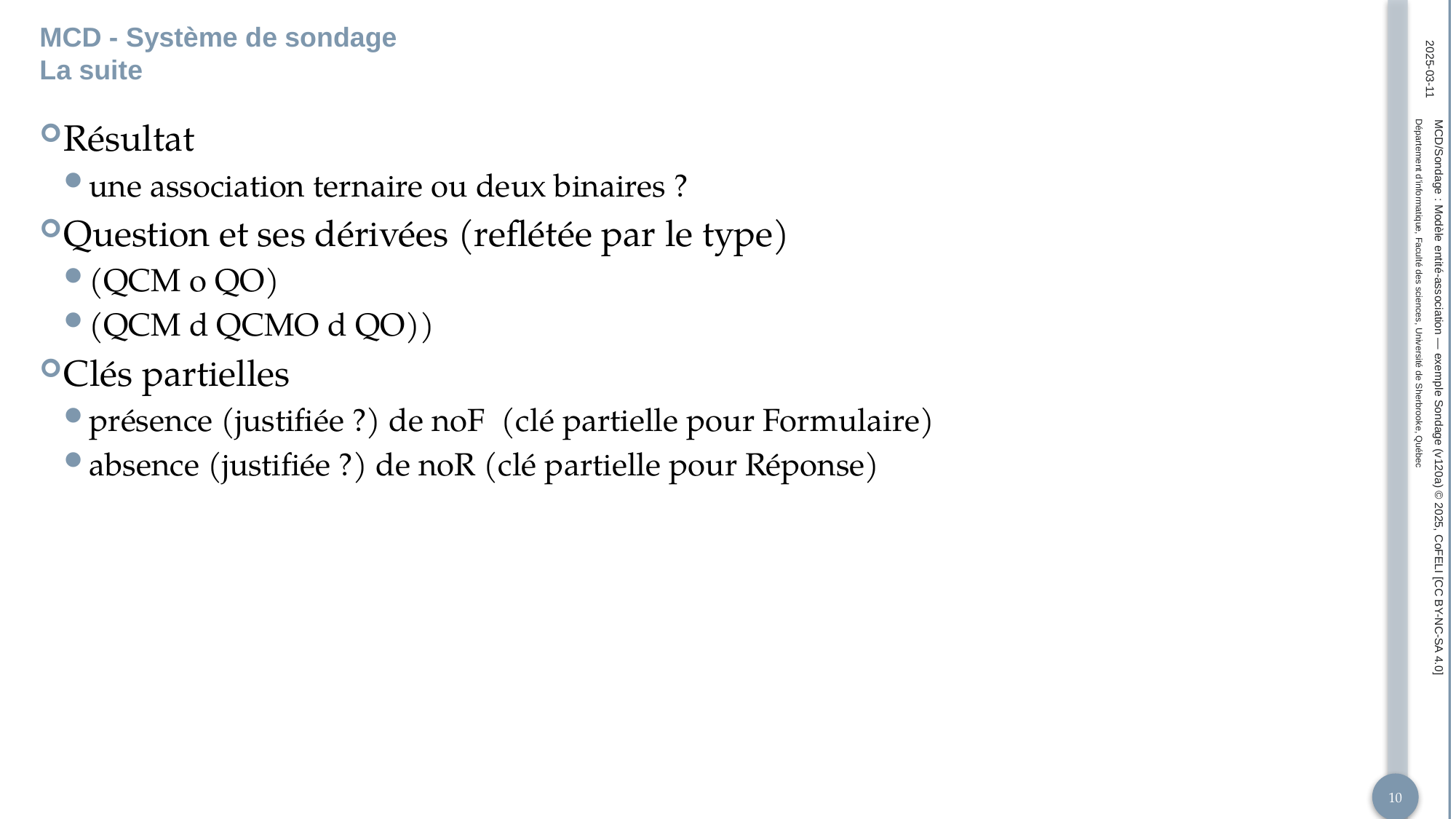

# MCD - Système de sondage La suite
2025-03-11
Résultat
une association ternaire ou deux binaires ?
Question et ses dérivées (reflétée par le type)
(QCM o QO)
(QCM d QCMO d QO))
Clés partielles
présence (justifiée ?) de noF  (clé partielle pour Formulaire)
absence (justifiée ?) de noR (clé partielle pour Réponse)
MCD/Sondage : Modèle entité-association — exemple Sondage (v120a) © 2025, CoFELI [CC BY-NC-SA 4.0]
10